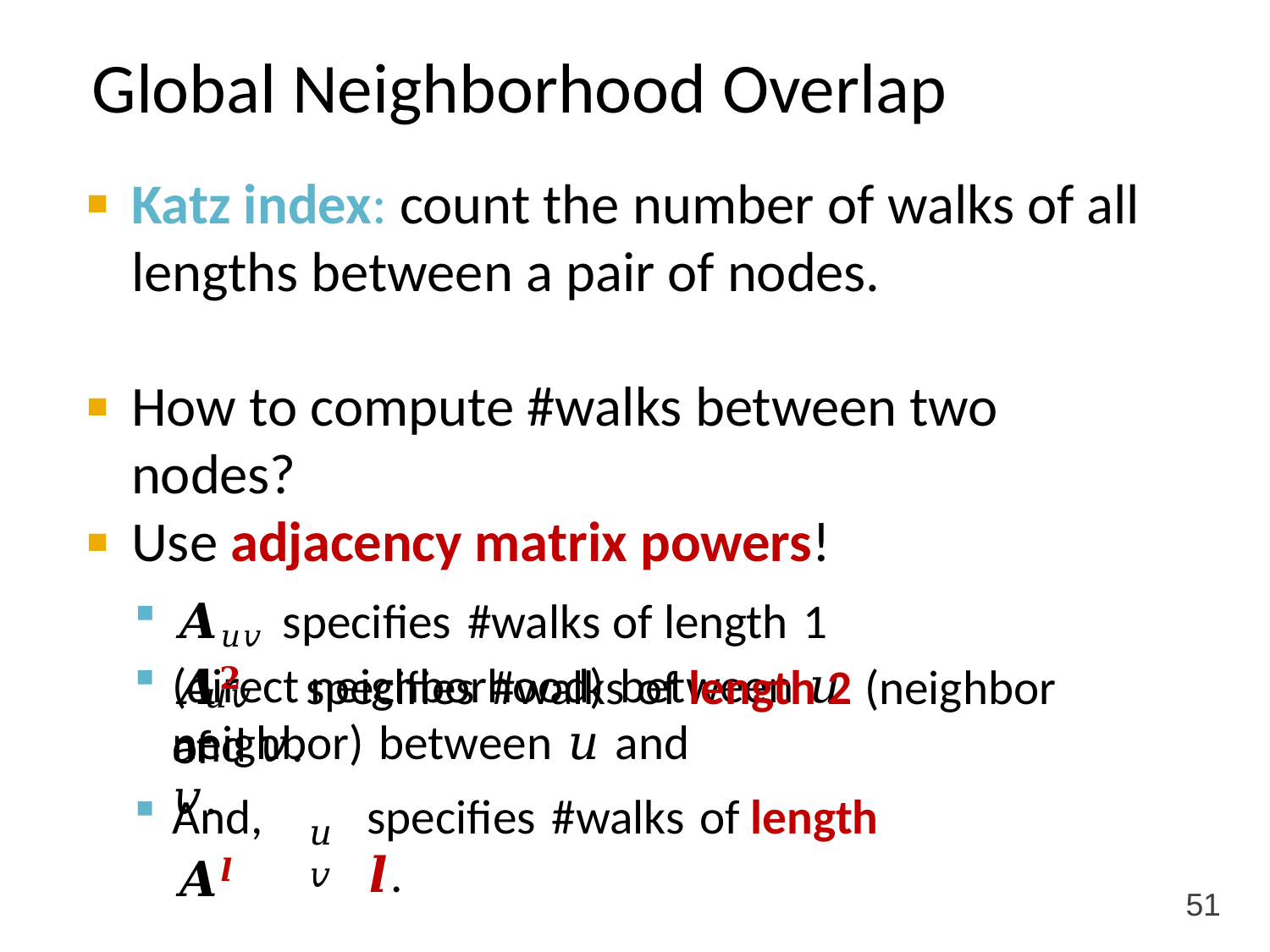

Global Neighborhood Overlap
Katz index: count the number of walks of all lengths between a pair of nodes.

How to compute #walks between two nodes?
Use adjacency matrix powers!
𝑨𝑢𝑣 specifies #walks of length 1 (direct neighborhood) between 𝑢 and 𝑣.
𝑨𝟐	specifies #walks of length 2 (neighbor of
𝑢𝑣
neighbor) between 𝑢 and 𝑣.
And, 𝑨𝒍
specifies #walks of length 𝒍.
𝑢𝑣
51